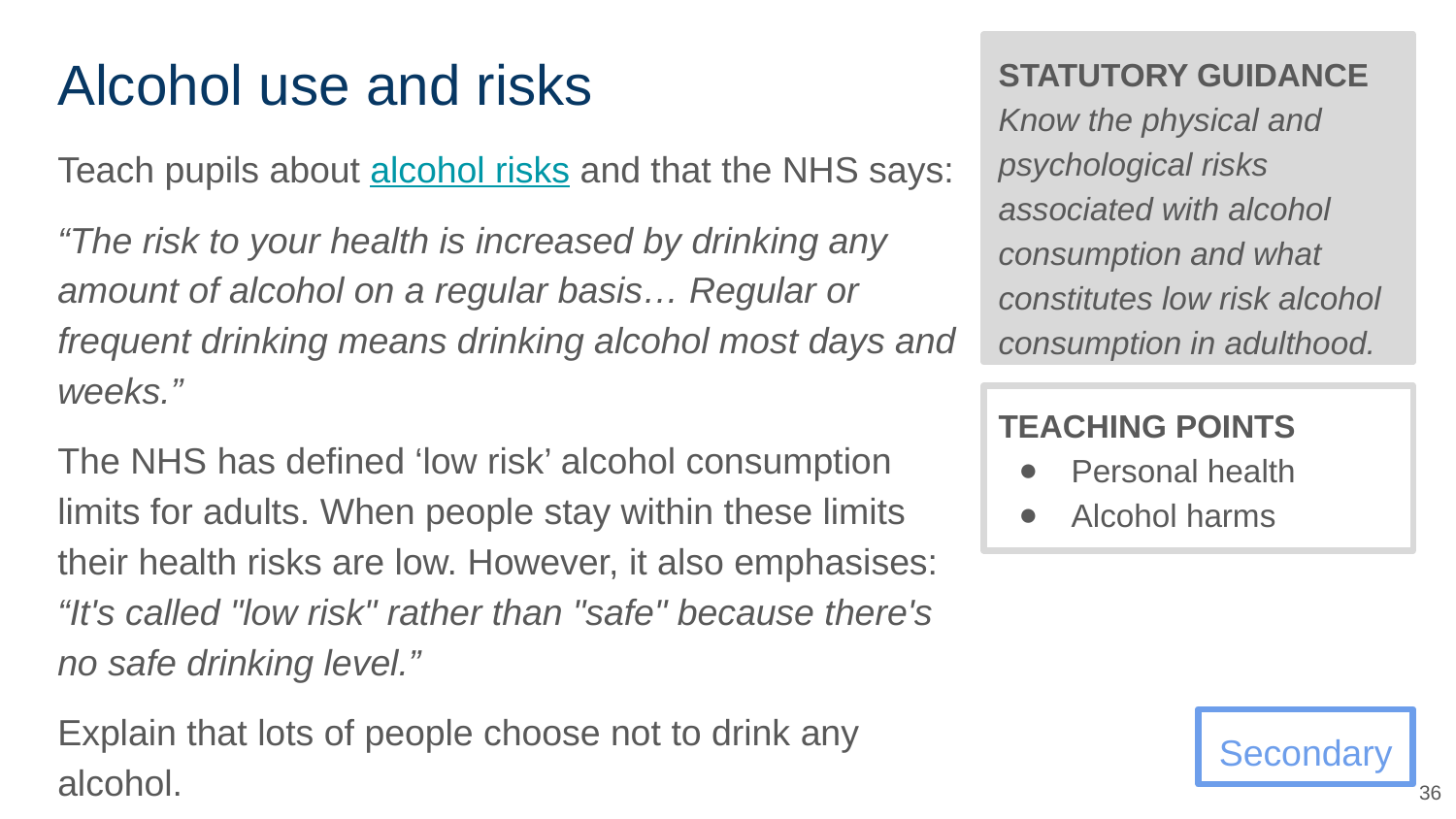

# Alcohol use and risks
STATUTORY GUIDANCE
Know the physical and psychological risks associated with alcohol consumption and what constitutes low risk alcohol consumption in adulthood.

Teach pupils about alcohol risks and that the NHS says:
“The risk to your health is increased by drinking any amount of alcohol on a regular basis… Regular or frequent drinking means drinking alcohol most days and weeks.”
The NHS has defined ‘low risk’ alcohol consumption limits for adults. When people stay within these limits their health risks are low. However, it also emphasises: “It's called "low risk" rather than "safe" because there's no safe drinking level.”
Explain that lots of people choose not to drink any alcohol.

TEACHING POINTS
Personal health
Alcohol harms

Secondary
36